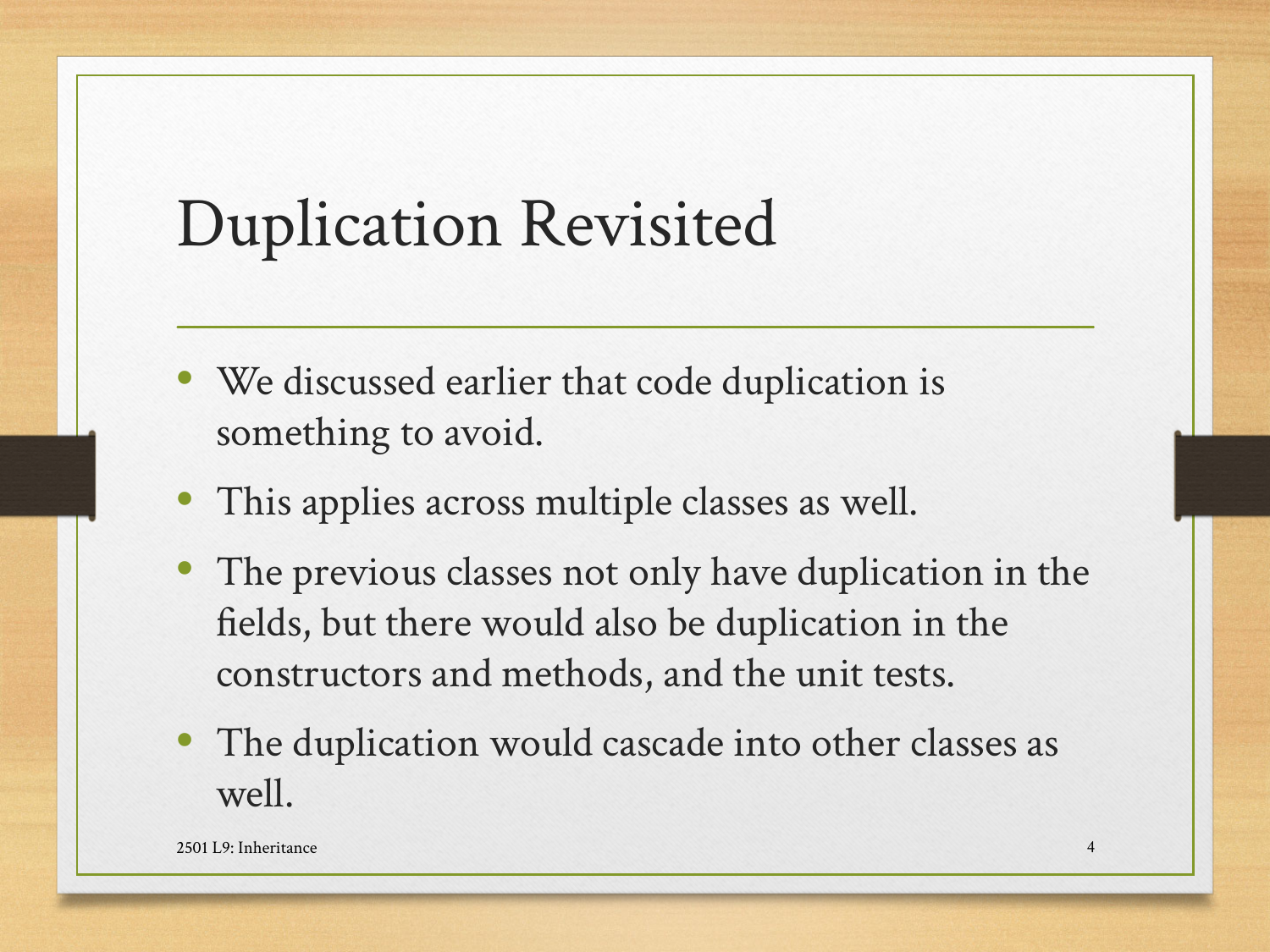

# Duplication Revisited
We discussed earlier that code duplication is something to avoid.
This applies across multiple classes as well.
The previous classes not only have duplication in the fields, but there would also be duplication in the constructors and methods, and the unit tests.
The duplication would cascade into other classes as well.
2501 L9: Inheritance
4